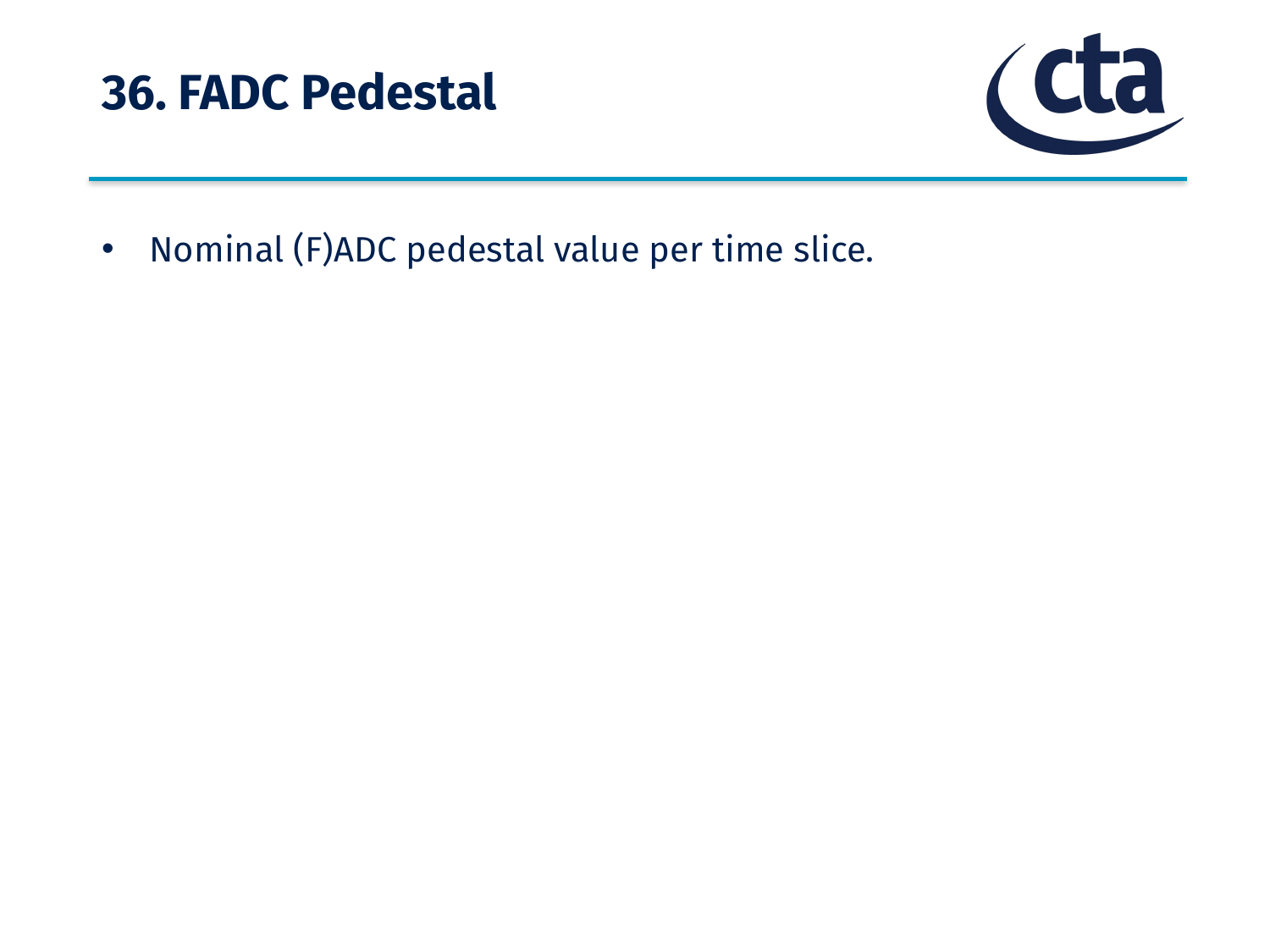

# 36. FADC Pedestal
Nominal (F)ADC pedestal value per time slice.